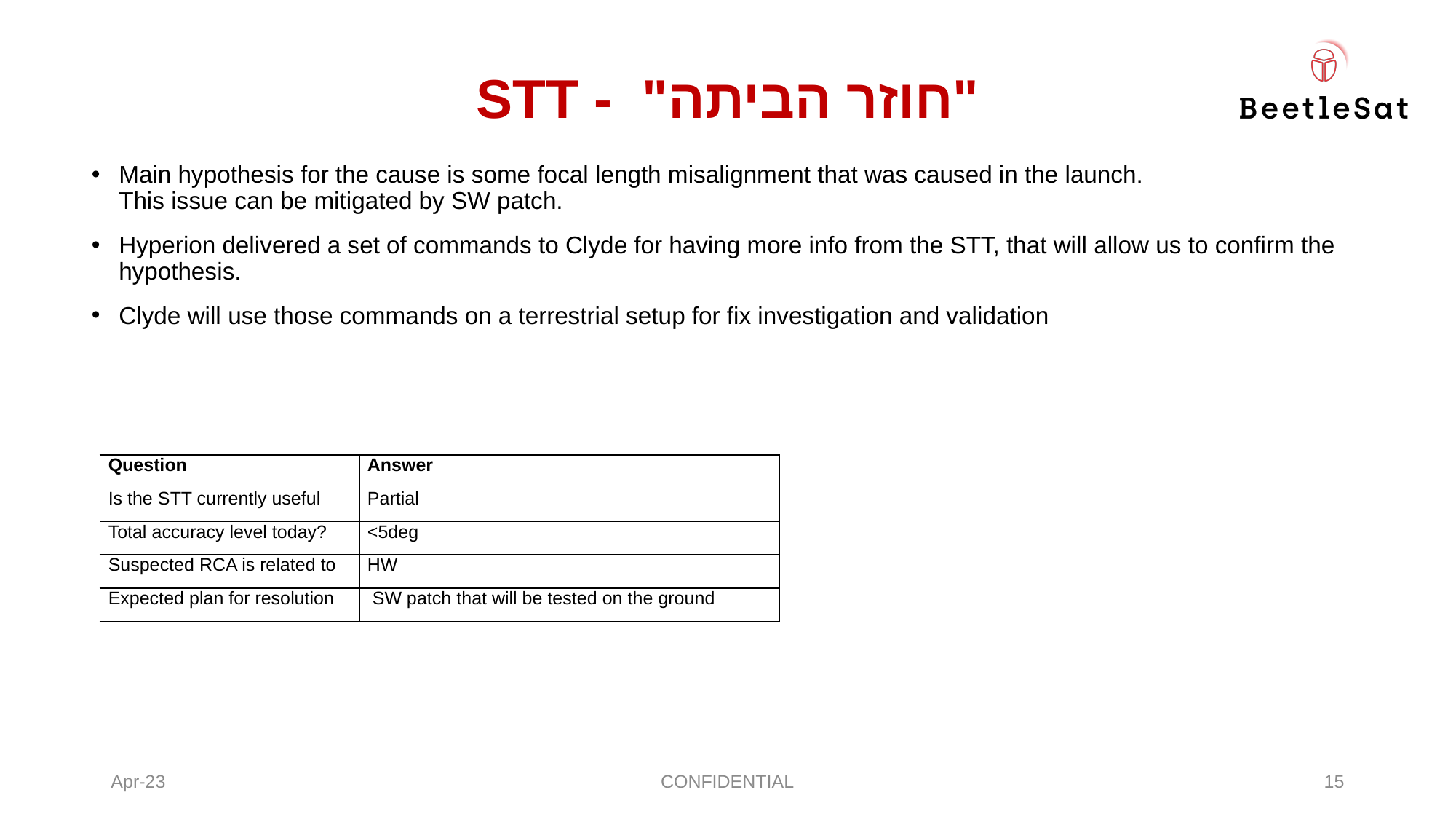

# "חוזר הביתה"  - STT
Main hypothesis for the cause is some focal length misalignment that was caused in the launch.
This issue can be mitigated by SW patch.
Hyperion delivered a set of commands to Clyde for having more info from the STT, that will allow us to confirm the hypothesis.
Clyde will use those commands on a terrestrial setup for fix investigation and validation
| Question | Answer |
| --- | --- |
| Is the STT currently useful | Partial |
| Total accuracy level today? | <5deg |
| Suspected RCA is related to | HW |
| Expected plan for resolution | SW patch that will be tested on the ground |
Apr-23
CONFIDENTIAL
15